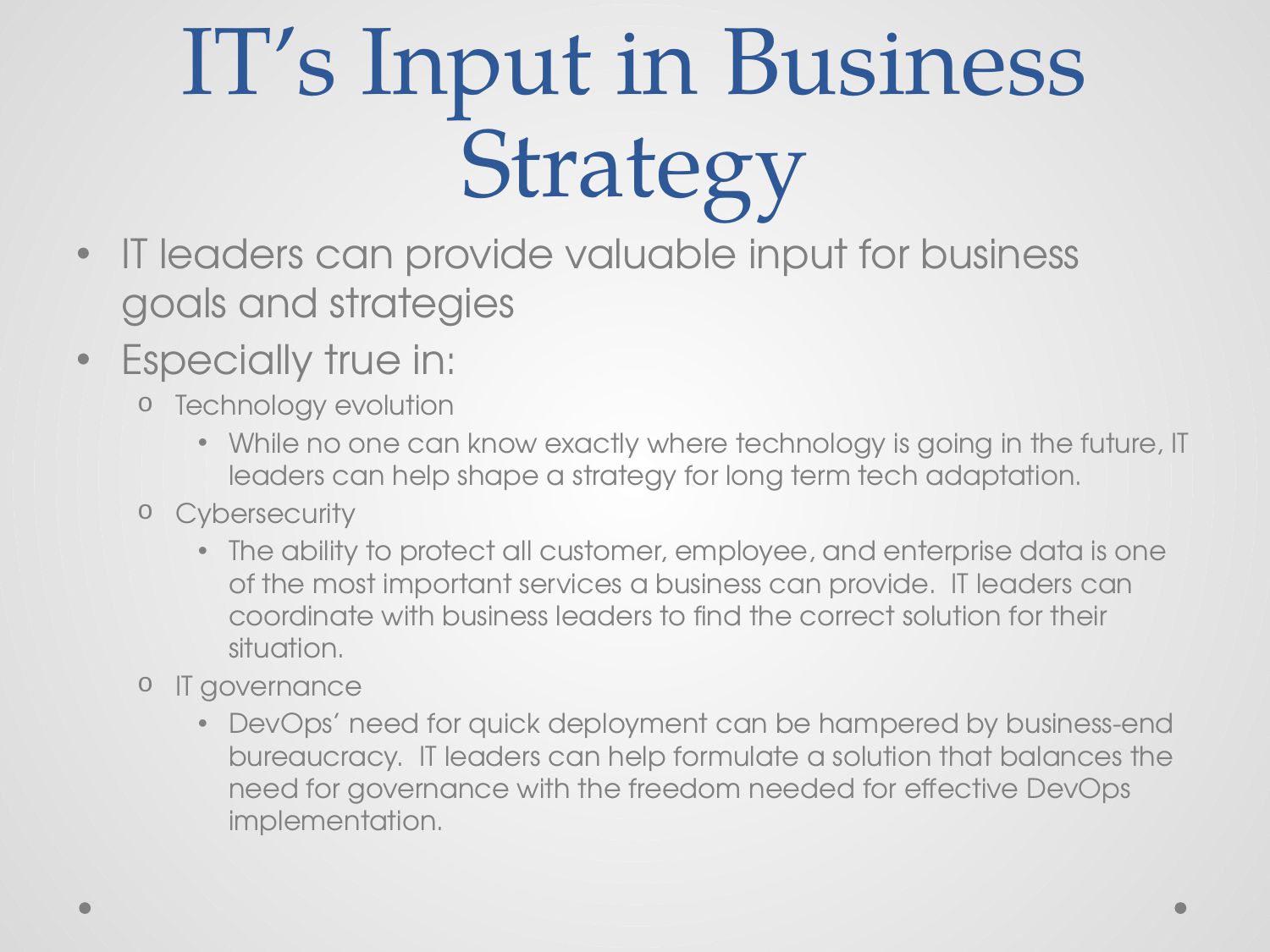

# IT’s Input in Business Strategy
IT leaders can provide valuable input for business goals and strategies
Especially true in:
Technology evolution
While no one can know exactly where technology is going in the future, IT leaders can help shape a strategy for long term tech adaptation.
Cybersecurity
The ability to protect all customer, employee, and enterprise data is one of the most important services a business can provide.  IT leaders can coordinate with business leaders to find the correct solution for their situation.
IT governance
DevOps’ need for quick deployment can be hampered by business-end bureaucracy.  IT leaders can help formulate a solution that balances the need for governance with the freedom needed for effective DevOps implementation.